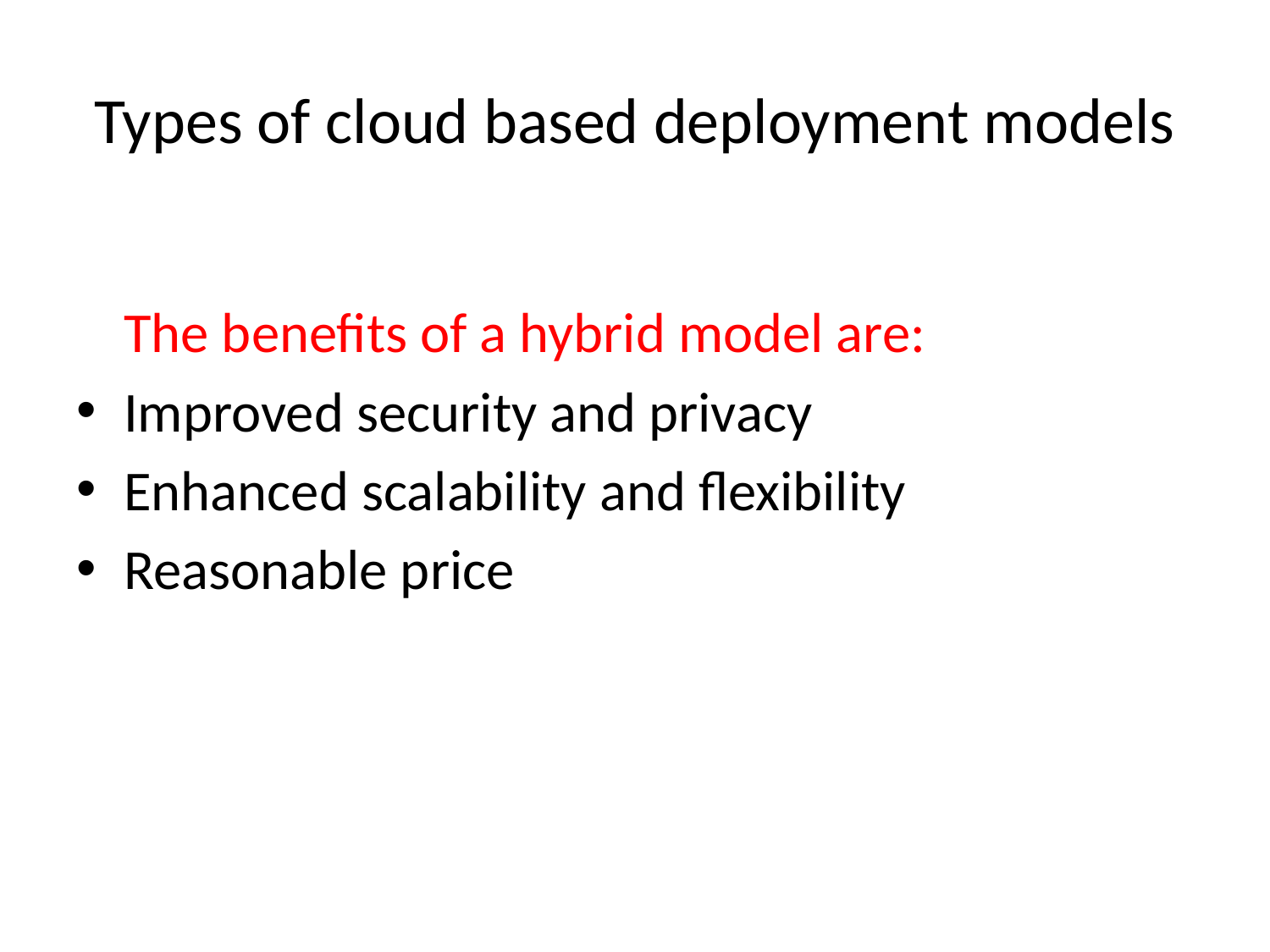

# Types of cloud based deployment models
The benefits of a hybrid model are:
Improved security and privacy
Enhanced scalability and flexibility
Reasonable price